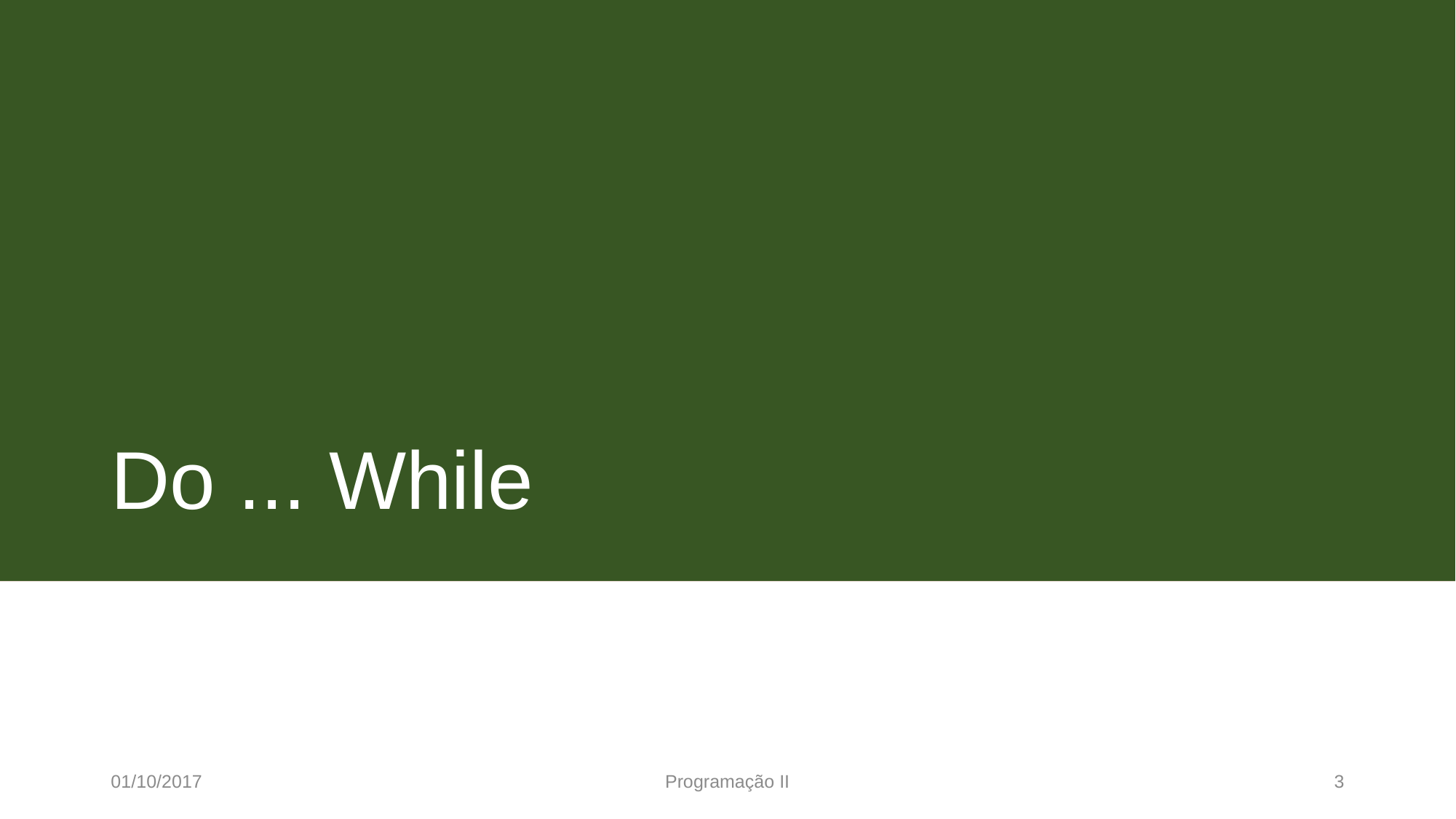

# Do ... While
01/10/2017
Programação II
3